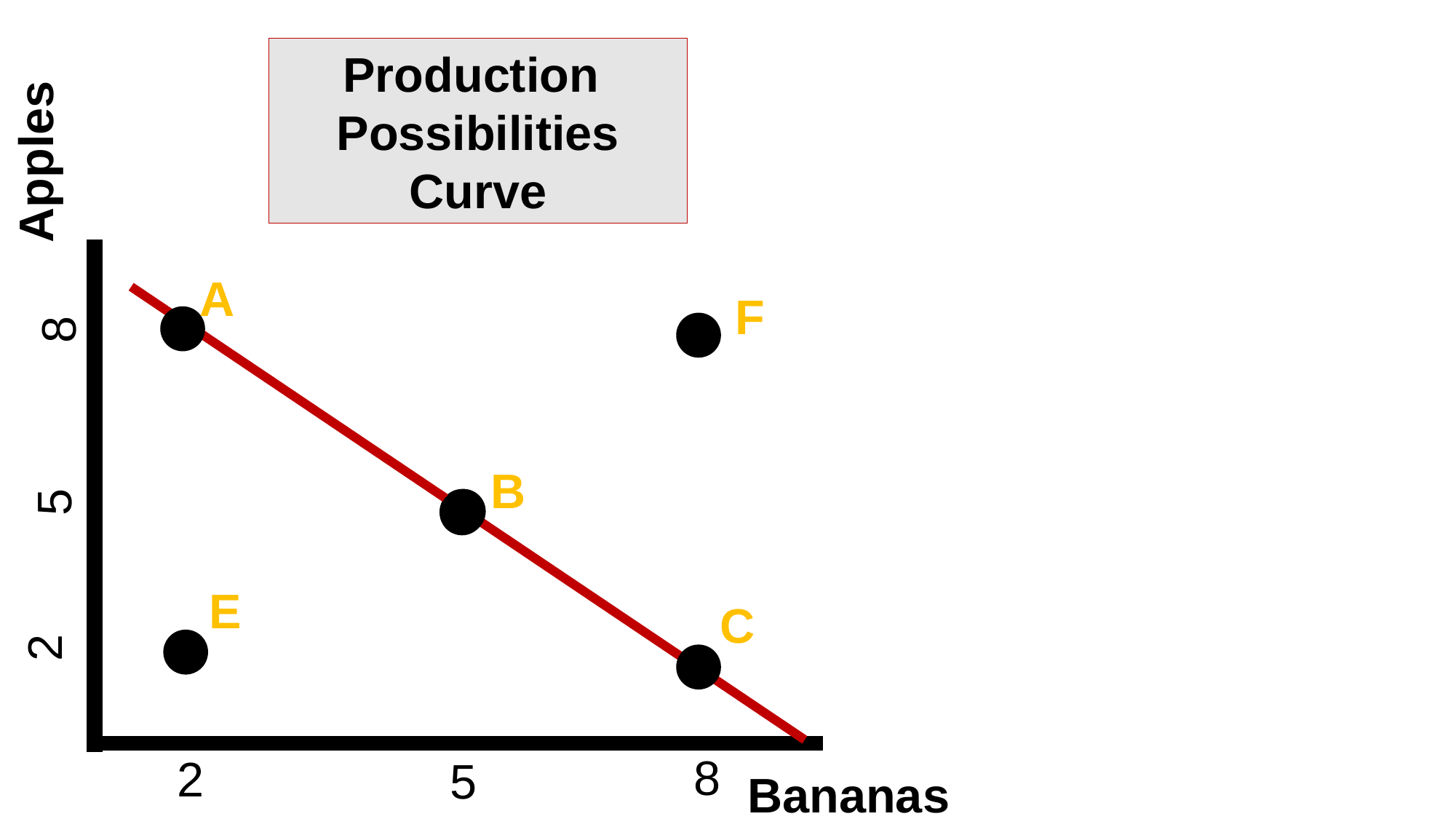

Production
Possibilities Curve
Apples

A
F
8

B
5

E
C
2

8
2
5
Bananas